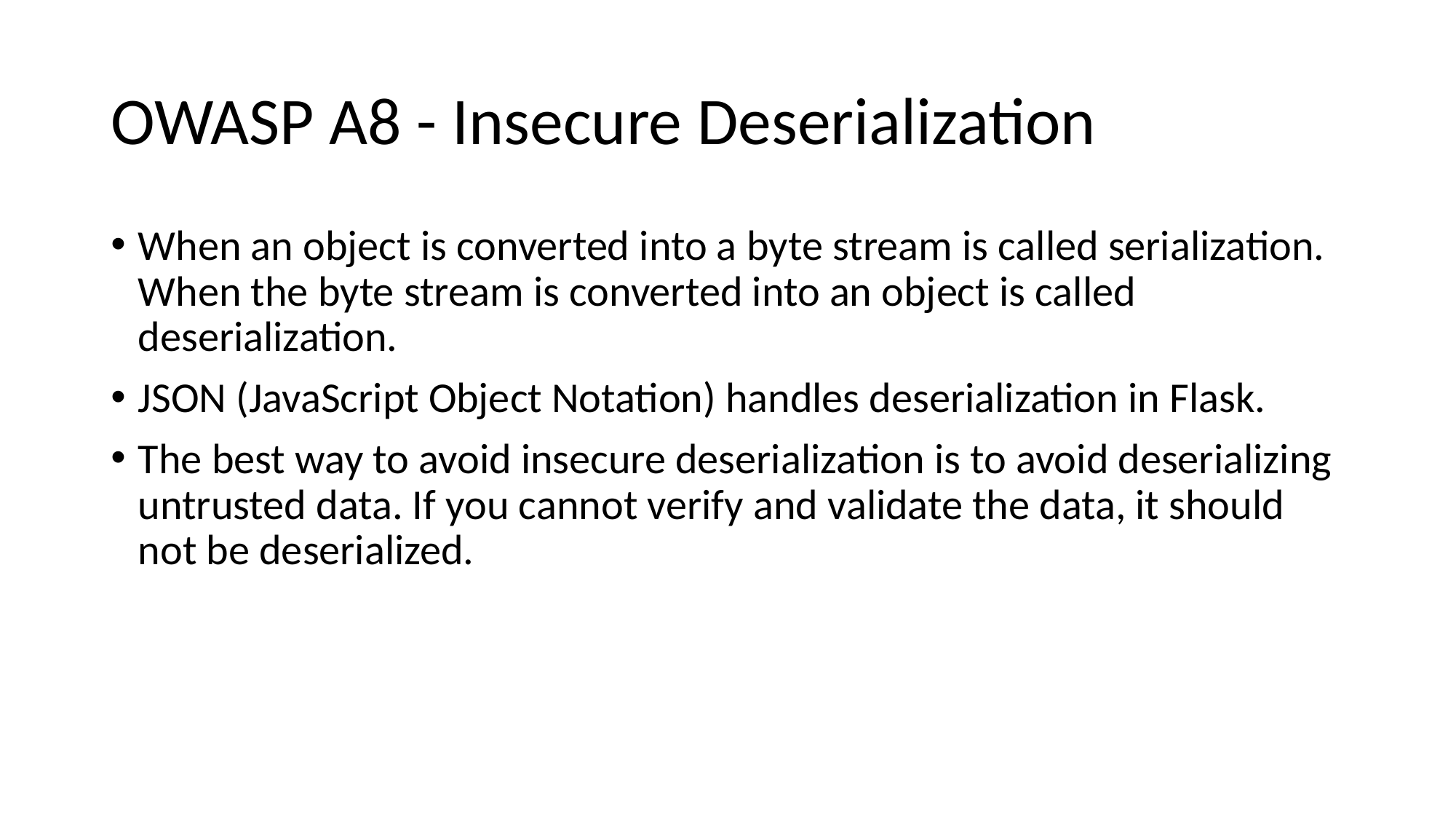

# OWASP A8 - Insecure Deserialization
When an object is converted into a byte stream is called serialization. When the byte stream is converted into an object is called deserialization.
JSON (JavaScript Object Notation) handles deserialization in Flask.
The best way to avoid insecure deserialization is to avoid deserializing untrusted data. If you cannot verify and validate the data, it should not be deserialized.